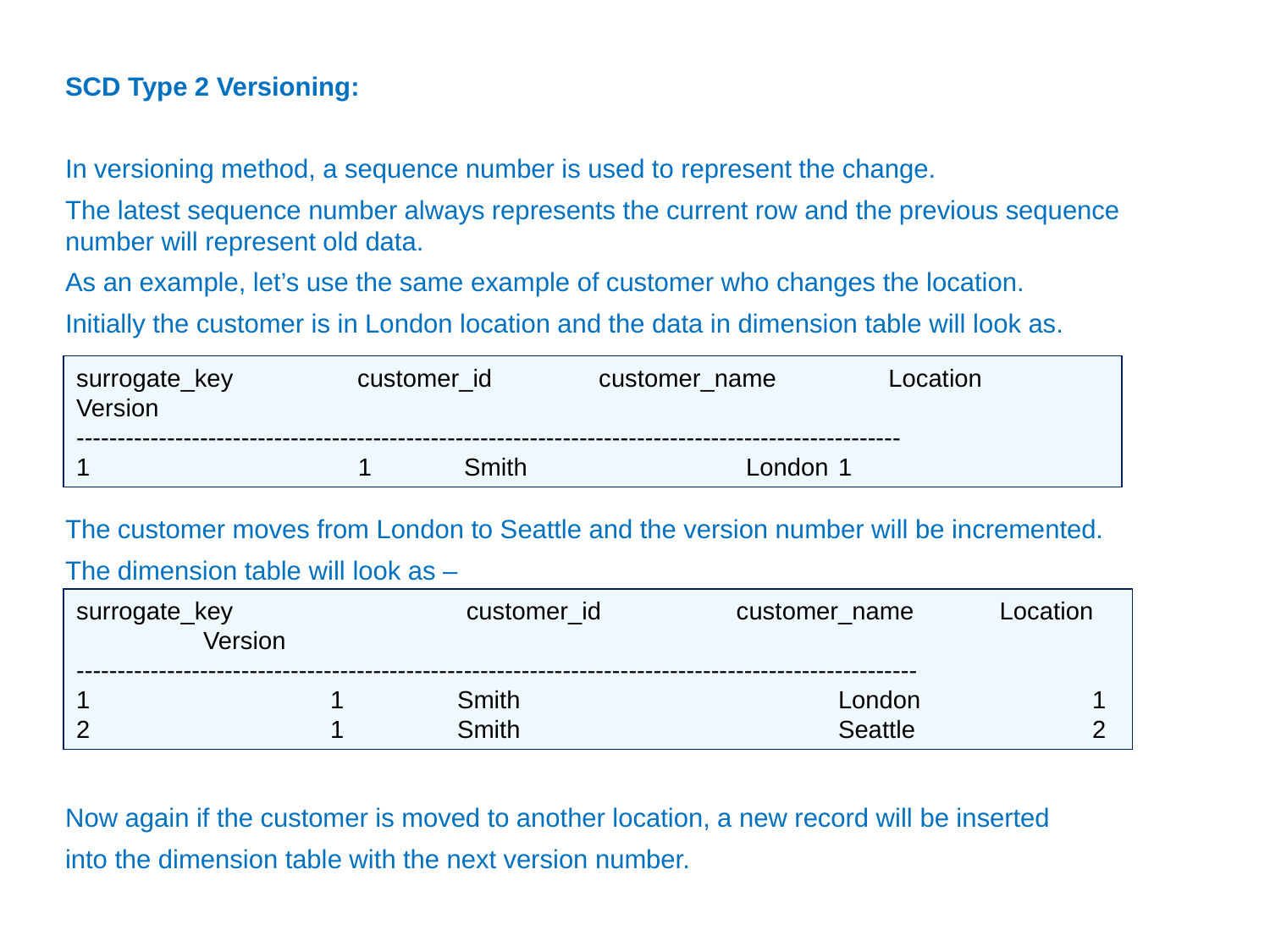

SCD Type 2 Versioning:

In versioning method, a sequence number is used to represent the change.
The latest sequence number always represents the current row and the previous sequence number will represent old data.
As an example, let’s use the same example of customer who changes the location.
Initially the customer is in London location and the data in dimension table will look as.

The customer moves from London to Seattle and the version number will be incremented.
The dimension table will look as –

Now again if the customer is moved to another location, a new record will be inserted
into the dimension table with the next version number.

surrogate_key 	   customer_id	 customer_name	     Location 	Version
----------------------------------------------------------------------------------------------------
1         		    1           	 Smith      	    	     London 	1
surrogate_key	 	customer_id	 customer_name	 Location		Version
------------------------------------------------------------------------------------------------------
1             		1           	Smith			London 		1
2             		1          	Smith			Seattle  		2